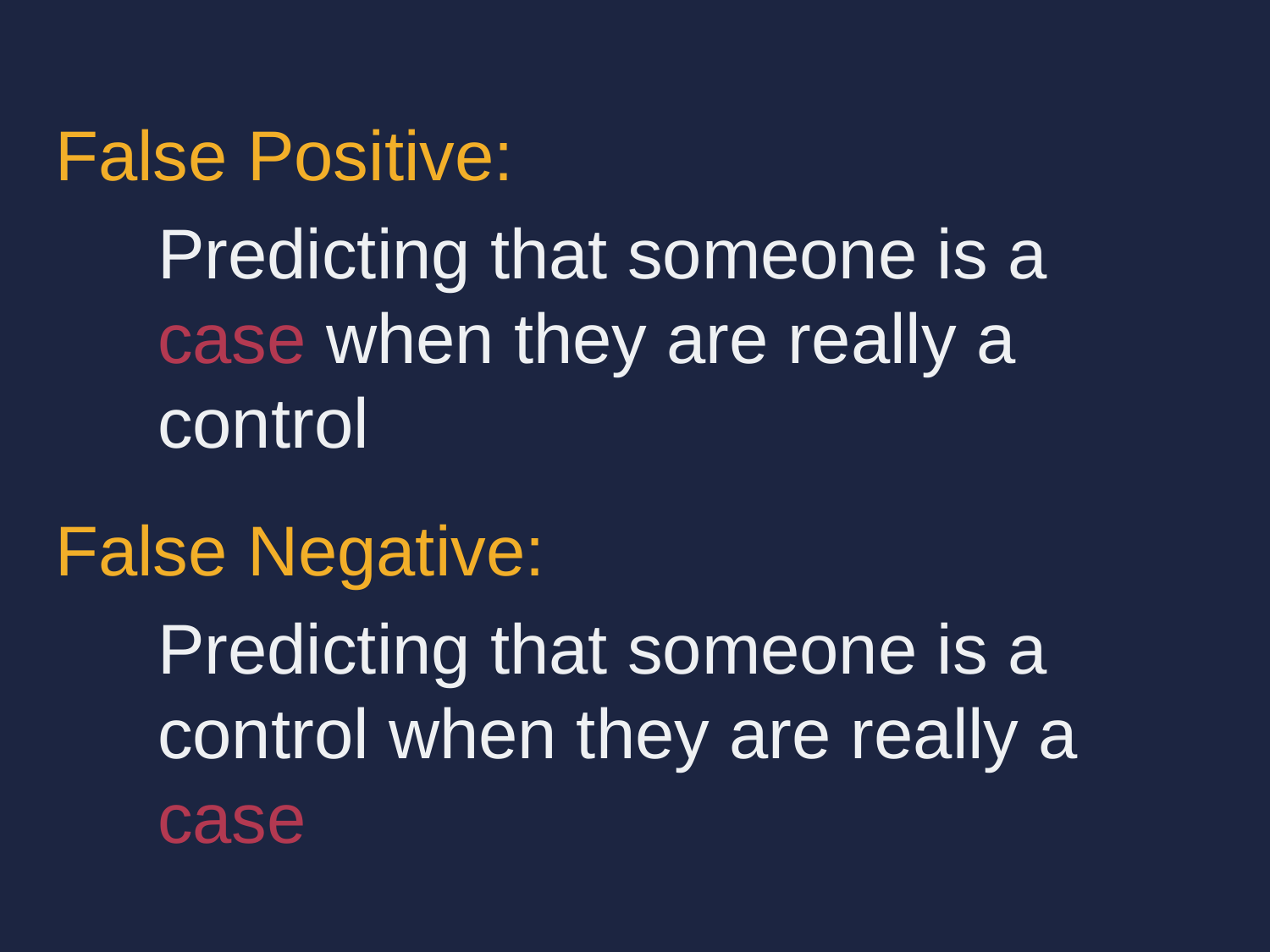

False Positive:
Predicting that someone is a case when they are really a control
False Negative:
Predicting that someone is a control when they are really a case